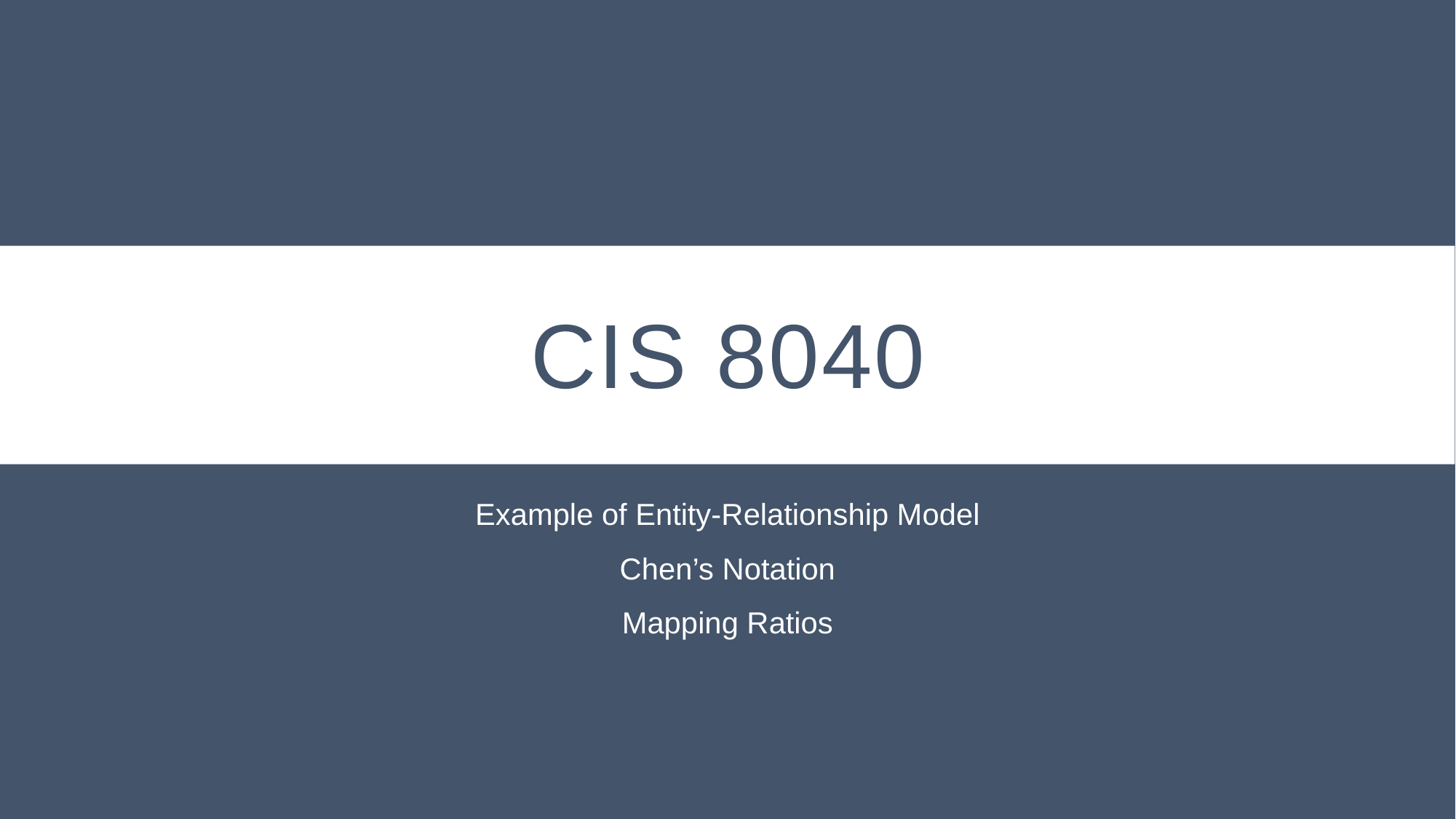

# CIS 8040
Example of Entity-Relationship Model
Chen’s Notation
Mapping Ratios